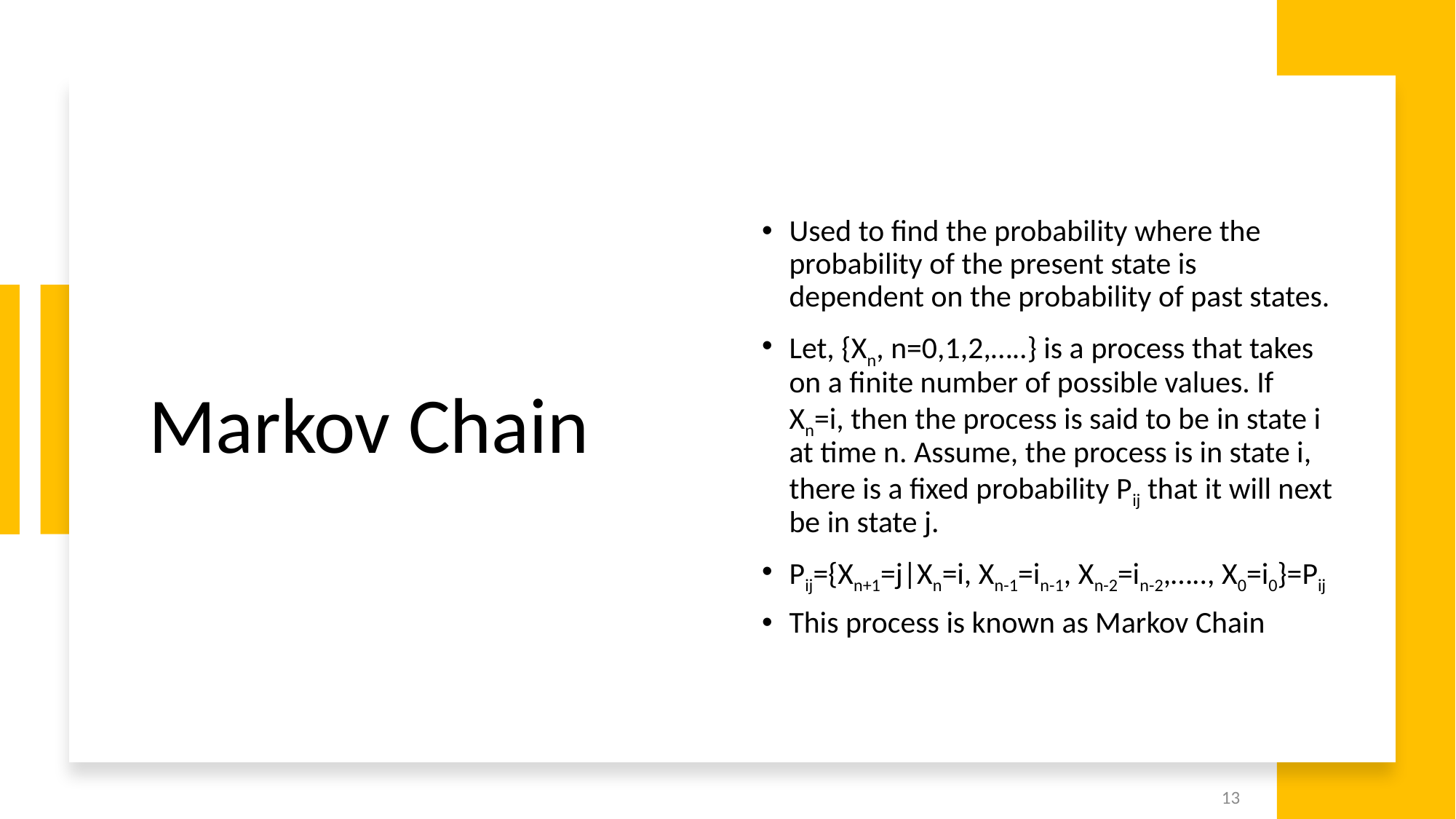

# Markov Chain
Used to find the probability where the probability of the present state is dependent on the probability of past states.
Let, {Xn, n=0,1,2,…..} is a process that takes on a finite number of possible values. If Xn=i, then the process is said to be in state i at time n. Assume, the process is in state i, there is a fixed probability Pij that it will next be in state j.
Pij={Xn+1=j|Xn=i, Xn-1=in-1, Xn-2=in-2,….., X0=i0}=Pij
This process is known as Markov Chain

13